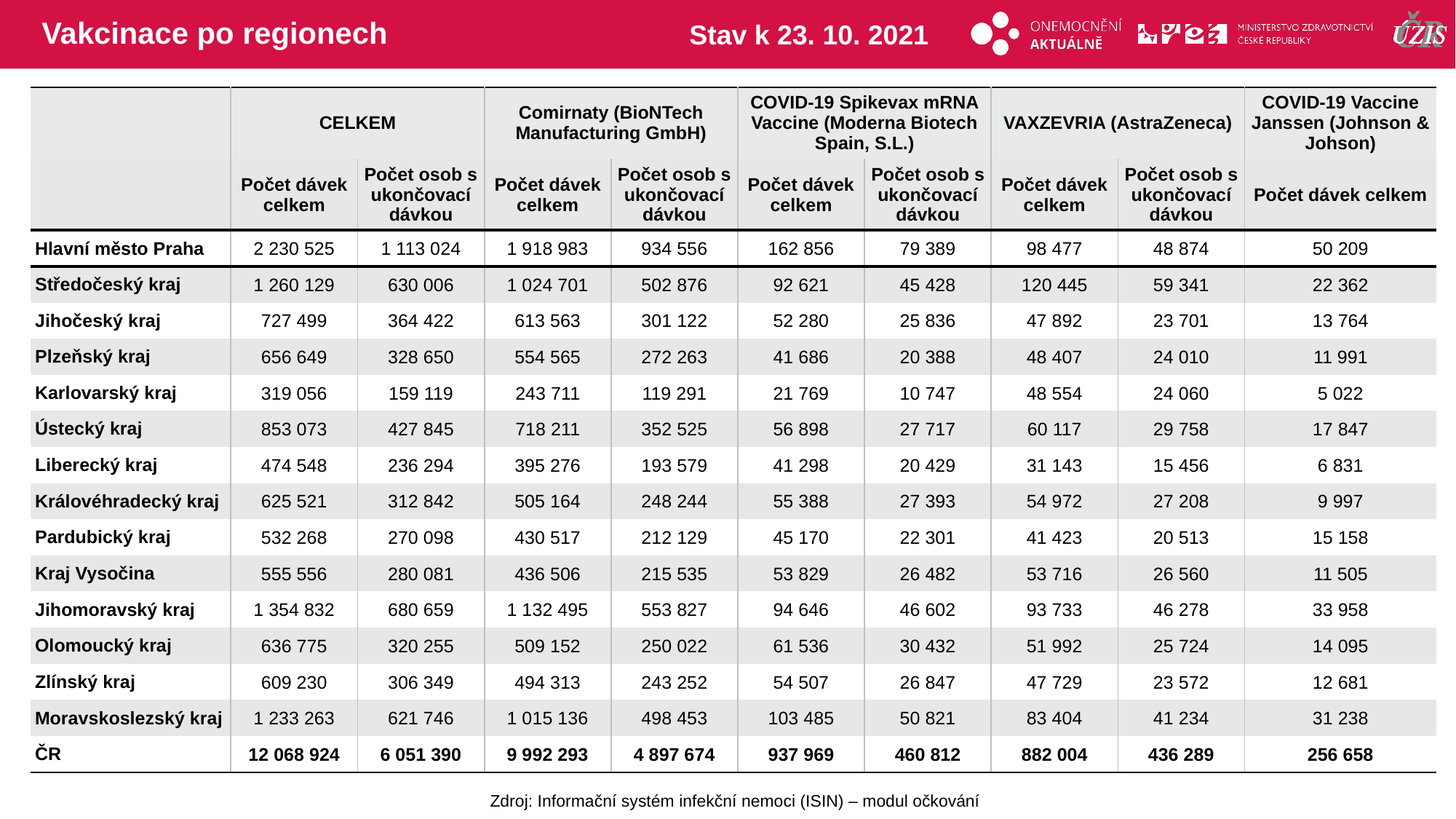

# Vakcinace po regionech
Stav k 23. 10. 2021
|  | CELKEM |  | Comirnaty (BioNTech Manufacturing GmbH) |  | COVID-19 Spikevax mRNA Vaccine (Moderna Biotech Spain, S.L.) |  | VAXZEVRIA (AstraZeneca) |  | COVID-19 Vaccine Janssen (Johnson & Johson) |
| --- | --- | --- | --- | --- | --- | --- | --- | --- | --- |
|  | Počet dávek celkem | Počet osob s ukončovací dávkou | Počet dávek celkem | Počet osob s ukončovací dávkou | Počet dávek celkem | Počet osob s ukončovací dávkou | Počet dávek celkem | Počet osob s ukončovací dávkou | Počet dávek celkem |
| Hlavní město Praha | 2 230 525 | 1 113 024 | 1 918 983 | 934 556 | 162 856 | 79 389 | 98 477 | 48 874 | 50 209 |
| Středočeský kraj | 1 260 129 | 630 006 | 1 024 701 | 502 876 | 92 621 | 45 428 | 120 445 | 59 341 | 22 362 |
| Jihočeský kraj | 727 499 | 364 422 | 613 563 | 301 122 | 52 280 | 25 836 | 47 892 | 23 701 | 13 764 |
| Plzeňský kraj | 656 649 | 328 650 | 554 565 | 272 263 | 41 686 | 20 388 | 48 407 | 24 010 | 11 991 |
| Karlovarský kraj | 319 056 | 159 119 | 243 711 | 119 291 | 21 769 | 10 747 | 48 554 | 24 060 | 5 022 |
| Ústecký kraj | 853 073 | 427 845 | 718 211 | 352 525 | 56 898 | 27 717 | 60 117 | 29 758 | 17 847 |
| Liberecký kraj | 474 548 | 236 294 | 395 276 | 193 579 | 41 298 | 20 429 | 31 143 | 15 456 | 6 831 |
| Královéhradecký kraj | 625 521 | 312 842 | 505 164 | 248 244 | 55 388 | 27 393 | 54 972 | 27 208 | 9 997 |
| Pardubický kraj | 532 268 | 270 098 | 430 517 | 212 129 | 45 170 | 22 301 | 41 423 | 20 513 | 15 158 |
| Kraj Vysočina | 555 556 | 280 081 | 436 506 | 215 535 | 53 829 | 26 482 | 53 716 | 26 560 | 11 505 |
| Jihomoravský kraj | 1 354 832 | 680 659 | 1 132 495 | 553 827 | 94 646 | 46 602 | 93 733 | 46 278 | 33 958 |
| Olomoucký kraj | 636 775 | 320 255 | 509 152 | 250 022 | 61 536 | 30 432 | 51 992 | 25 724 | 14 095 |
| Zlínský kraj | 609 230 | 306 349 | 494 313 | 243 252 | 54 507 | 26 847 | 47 729 | 23 572 | 12 681 |
| Moravskoslezský kraj | 1 233 263 | 621 746 | 1 015 136 | 498 453 | 103 485 | 50 821 | 83 404 | 41 234 | 31 238 |
| ČR | 12 068 924 | 6 051 390 | 9 992 293 | 4 897 674 | 937 969 | 460 812 | 882 004 | 436 289 | 256 658 |
Zdroj: Informační systém infekční nemoci (ISIN) – modul očkování